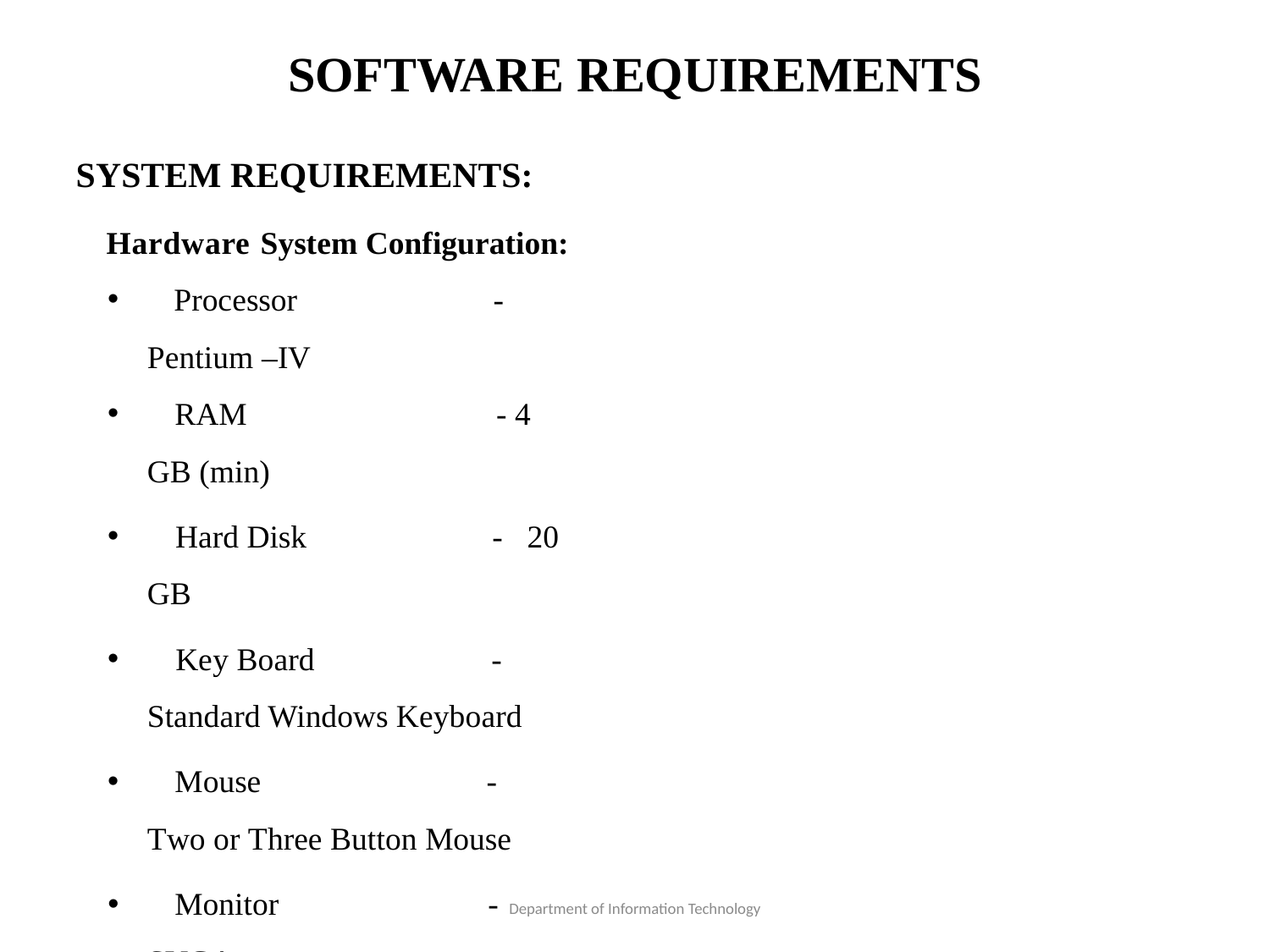

# SOFTWARE REQUIREMENTS
SYSTEM REQUIREMENTS:

     Hardware System Configuration:
   Processor                        -   Pentium –IV
   RAM                               - 4 GB (min)
   Hard Disk                       -   20 GB
   Key Board                      -    Standard Windows Keyboard
   Mouse                            -    Two or Three Button Mouse
   Monitor                          -   SVGA

Department of Information Technology